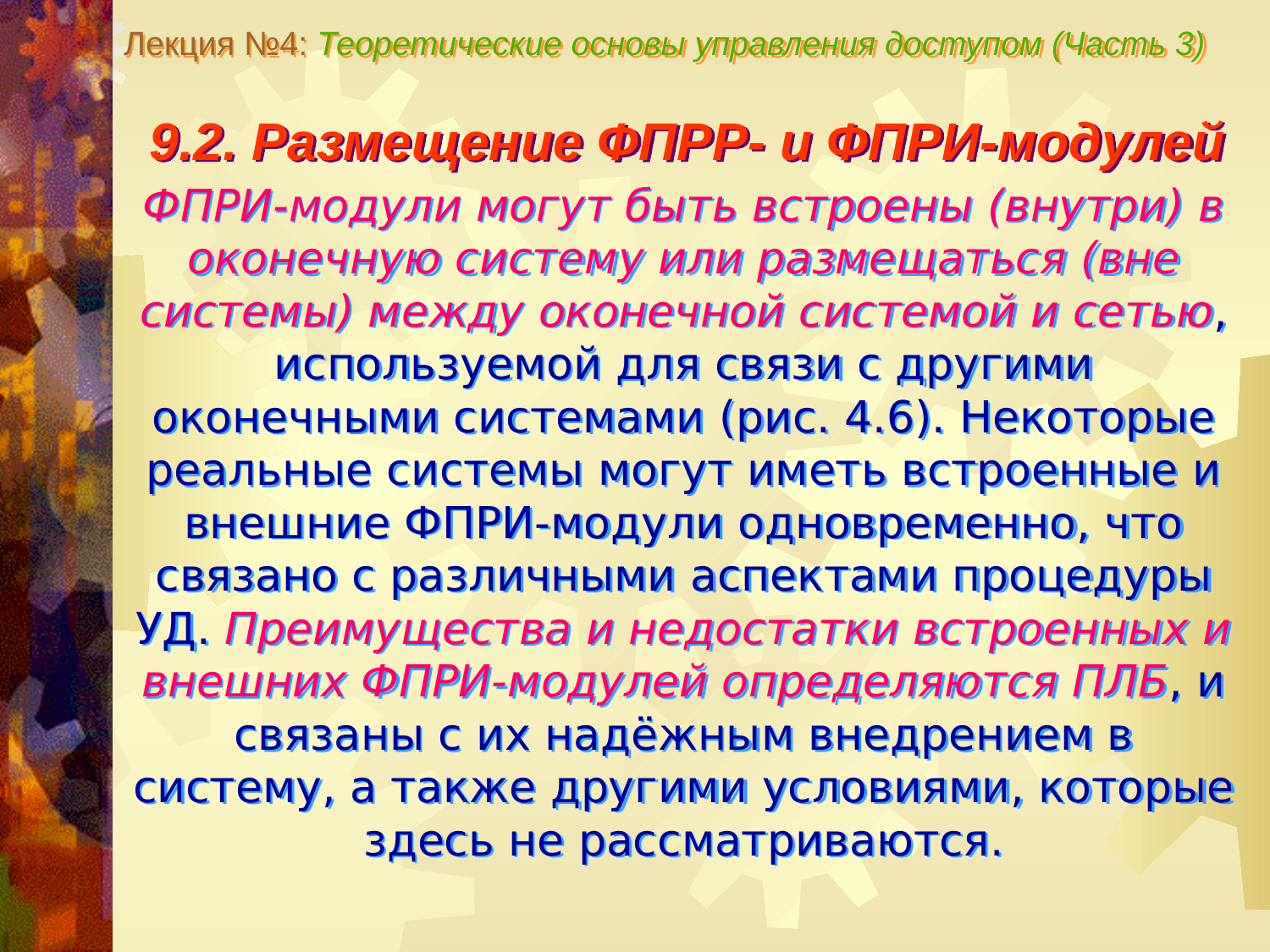

Лекция №4: Теоретические основы управления доступом (Часть 3)
9.2. Размещение ФПРР- и ФПРИ-модулей
ФПРИ-модули могут быть встроены (внутри) в оконечную систему или размещаться (вне системы) между оконечной системой и сетью, используемой для связи с другими оконечными системами (рис. 4.6). Некоторые реальные системы могут иметь встроенные и внешние ФПРИ-модули одновременно, что связано с различными аспектами процедуры УД. Преимущества и недостатки встроенных и внешних ФПРИ-модулей определяются ПЛБ, и связаны с их надёжным внедрением в систему, а также другими условиями, которые здесь не рассматриваются.